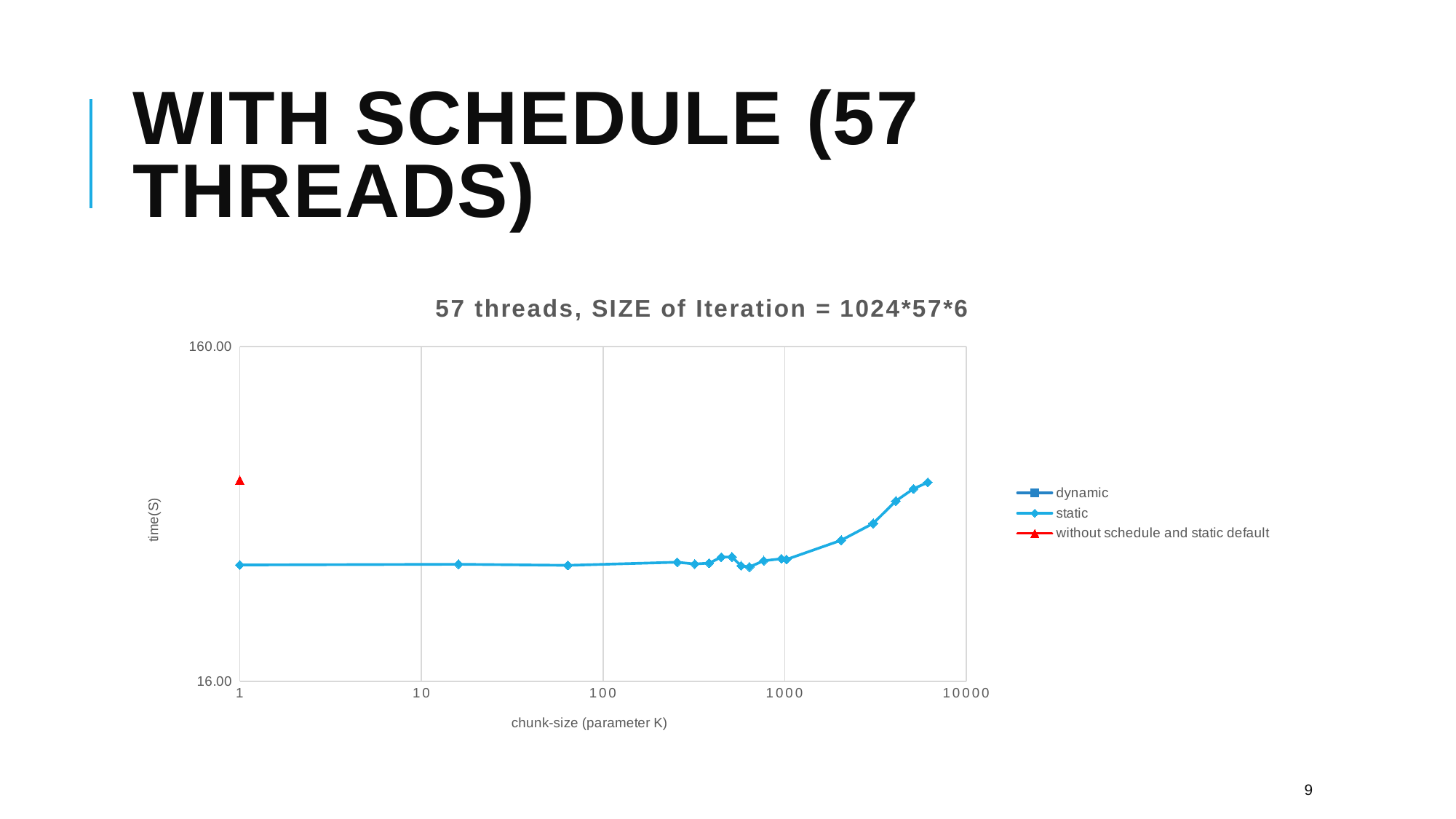

# With schedule (57 threads)

### Chart: 57 threads, SIZE of Iteration = 1024*57*6

| Category |  |  |  |
|---|---|---|---|
9